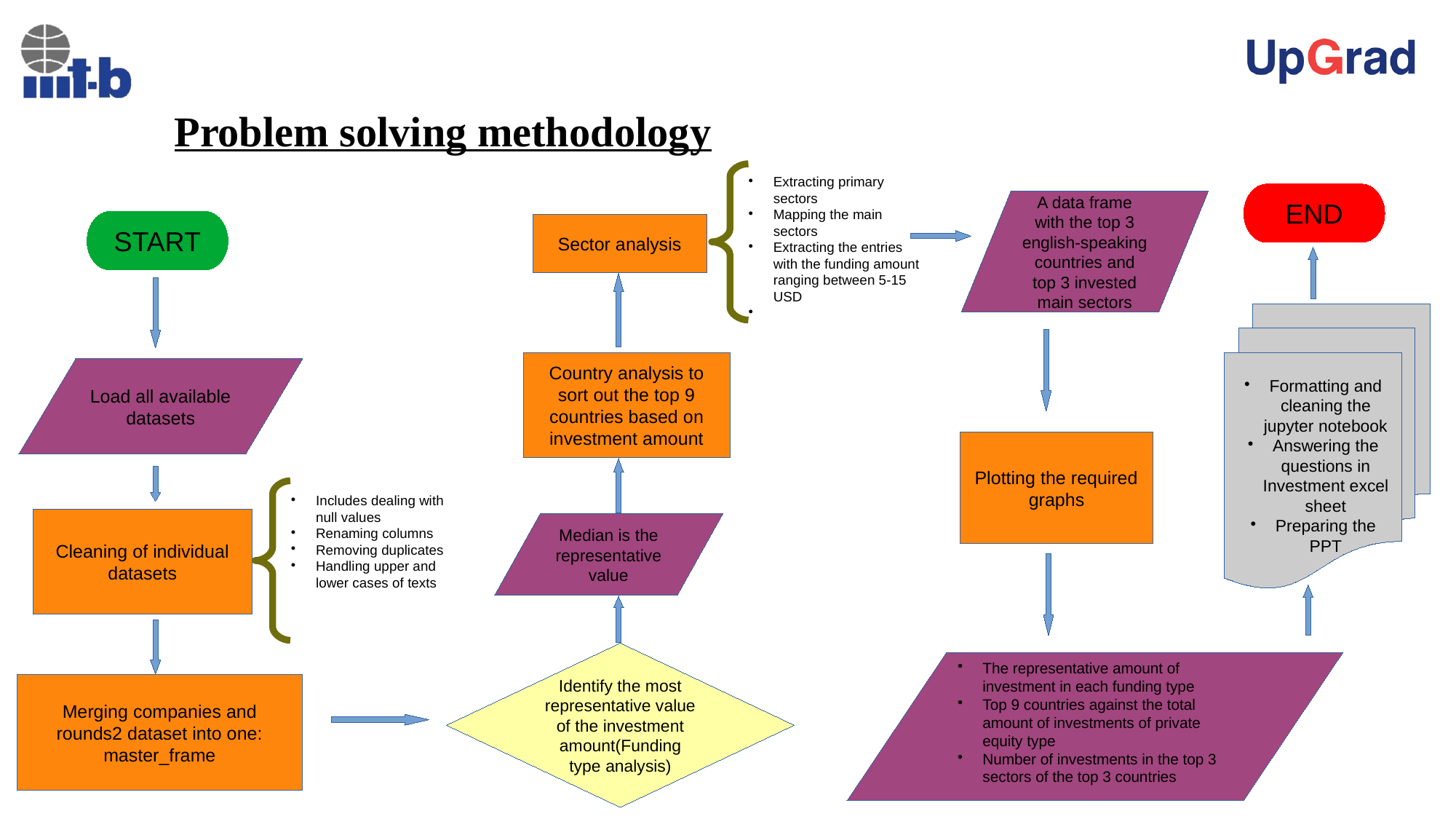

Problem solving methodology

Extracting primary sectors
Mapping the main sectors
Extracting the entries with the funding amount ranging between 5-15 USD

Sector analysis

Country analysis to sort out the top 9 countries based on investment amount

Median is the representative value

Identify the most representative value of the investment amount(Funding type analysis)
END
A data frame with the top 3 english-speaking countries and top 3 invested main sectors

Formatting and cleaning the jupyter notebook
Answering the questions in Investment excel sheet
Preparing the PPT

Plotting the required graphs

The representative amount of investment in each funding type
Top 9 countries against the total amount of investments of private equity type
Number of investments in the top 3 sectors of the top 3 countries
START

Load all available datasets

Includes dealing with null values
Renaming columns
Removing duplicates
Handling upper and lower cases of texts
Cleaning of individual datasets

Merging companies and rounds2 dataset into one: master_frame